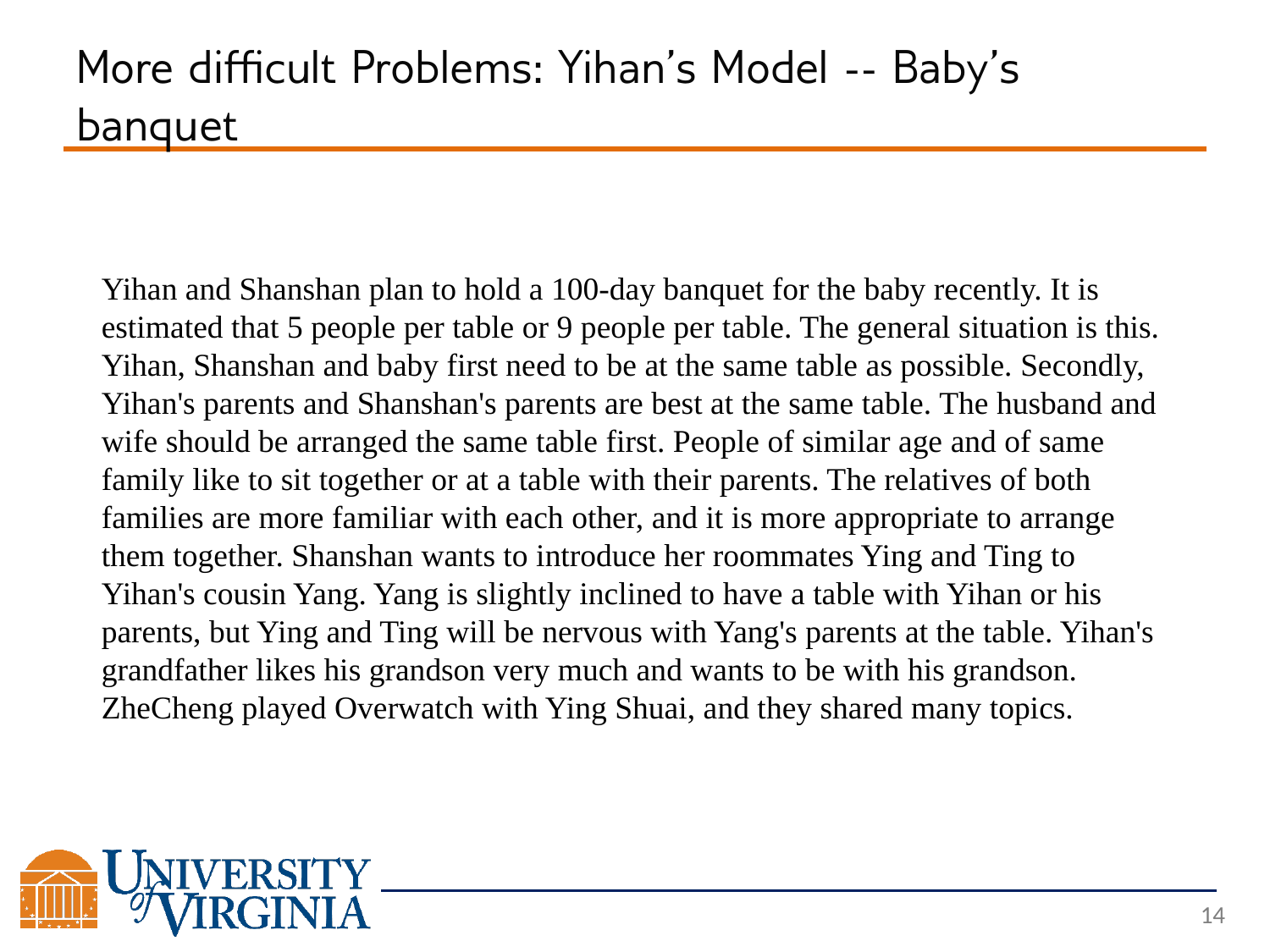

# More difficult Problems: Yihan’s Model -- Baby’s banquet
Yihan and Shanshan plan to hold a 100-day banquet for the baby recently. It is estimated that 5 people per table or 9 people per table. The general situation is this. Yihan, Shanshan and baby first need to be at the same table as possible. Secondly, Yihan's parents and Shanshan's parents are best at the same table. The husband and wife should be arranged the same table first. People of similar age and of same family like to sit together or at a table with their parents. The relatives of both families are more familiar with each other, and it is more appropriate to arrange them together. Shanshan wants to introduce her roommates Ying and Ting to Yihan's cousin Yang. Yang is slightly inclined to have a table with Yihan or his parents, but Ying and Ting will be nervous with Yang's parents at the table. Yihan's grandfather likes his grandson very much and wants to be with his grandson. ZheCheng played Overwatch with Ying Shuai, and they shared many topics.